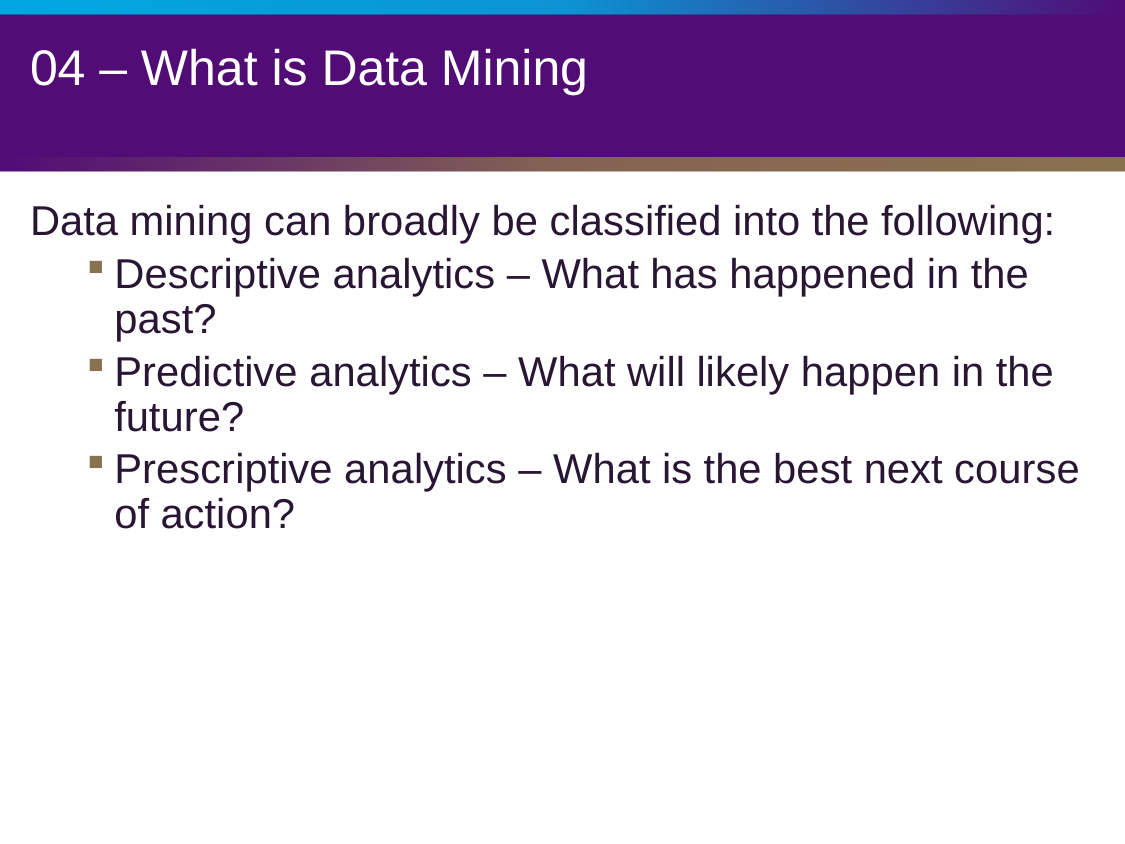

# 04 – What is Data Mining
Data mining can broadly be classified into the following:
Descriptive analytics – What has happened in the past?
Predictive analytics – What will likely happen in the future?
Prescriptive analytics – What is the best next course of action?